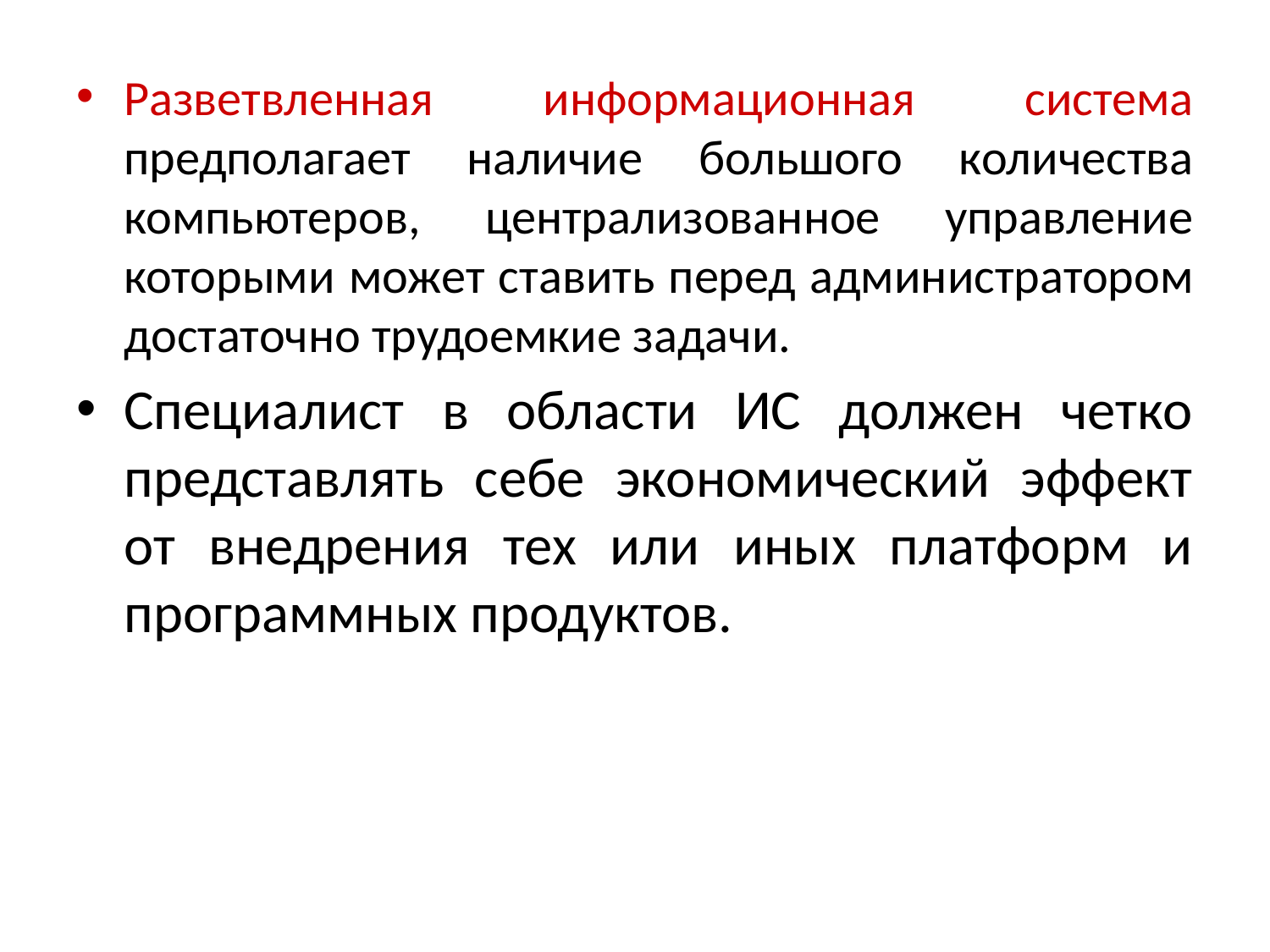

Разветвленная информационная система предполагает наличие большого количества компьютеров, централизованное управление которыми может ставить перед администратором достаточно трудоемкие задачи.
Специалист в области ИС должен четко представлять себе экономический эффект от внедрения тех или иных платформ и программных продуктов.